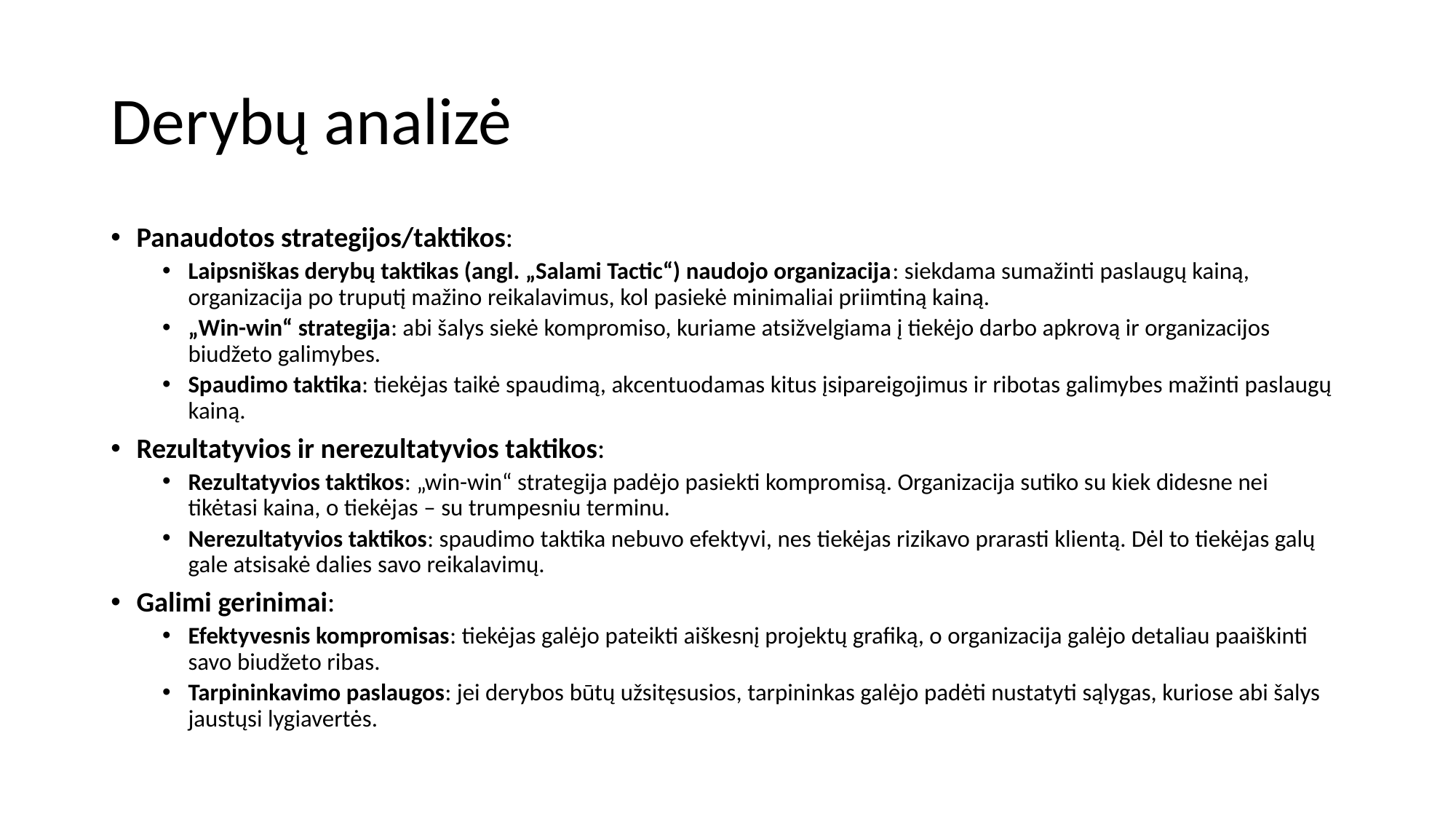

# Derybų analizė
Panaudotos strategijos/taktikos:
Laipsniškas derybų taktikas (angl. „Salami Tactic“) naudojo organizacija: siekdama sumažinti paslaugų kainą, organizacija po truputį mažino reikalavimus, kol pasiekė minimaliai priimtiną kainą.
„Win-win“ strategija: abi šalys siekė kompromiso, kuriame atsižvelgiama į tiekėjo darbo apkrovą ir organizacijos biudžeto galimybes.
Spaudimo taktika: tiekėjas taikė spaudimą, akcentuodamas kitus įsipareigojimus ir ribotas galimybes mažinti paslaugų kainą.
Rezultatyvios ir nerezultatyvios taktikos:
Rezultatyvios taktikos: „win-win“ strategija padėjo pasiekti kompromisą. Organizacija sutiko su kiek didesne nei tikėtasi kaina, o tiekėjas – su trumpesniu terminu.
Nerezultatyvios taktikos: spaudimo taktika nebuvo efektyvi, nes tiekėjas rizikavo prarasti klientą. Dėl to tiekėjas galų gale atsisakė dalies savo reikalavimų.
Galimi gerinimai:
Efektyvesnis kompromisas: tiekėjas galėjo pateikti aiškesnį projektų grafiką, o organizacija galėjo detaliau paaiškinti savo biudžeto ribas.
Tarpininkavimo paslaugos: jei derybos būtų užsitęsusios, tarpininkas galėjo padėti nustatyti sąlygas, kuriose abi šalys jaustųsi lygiavertės.